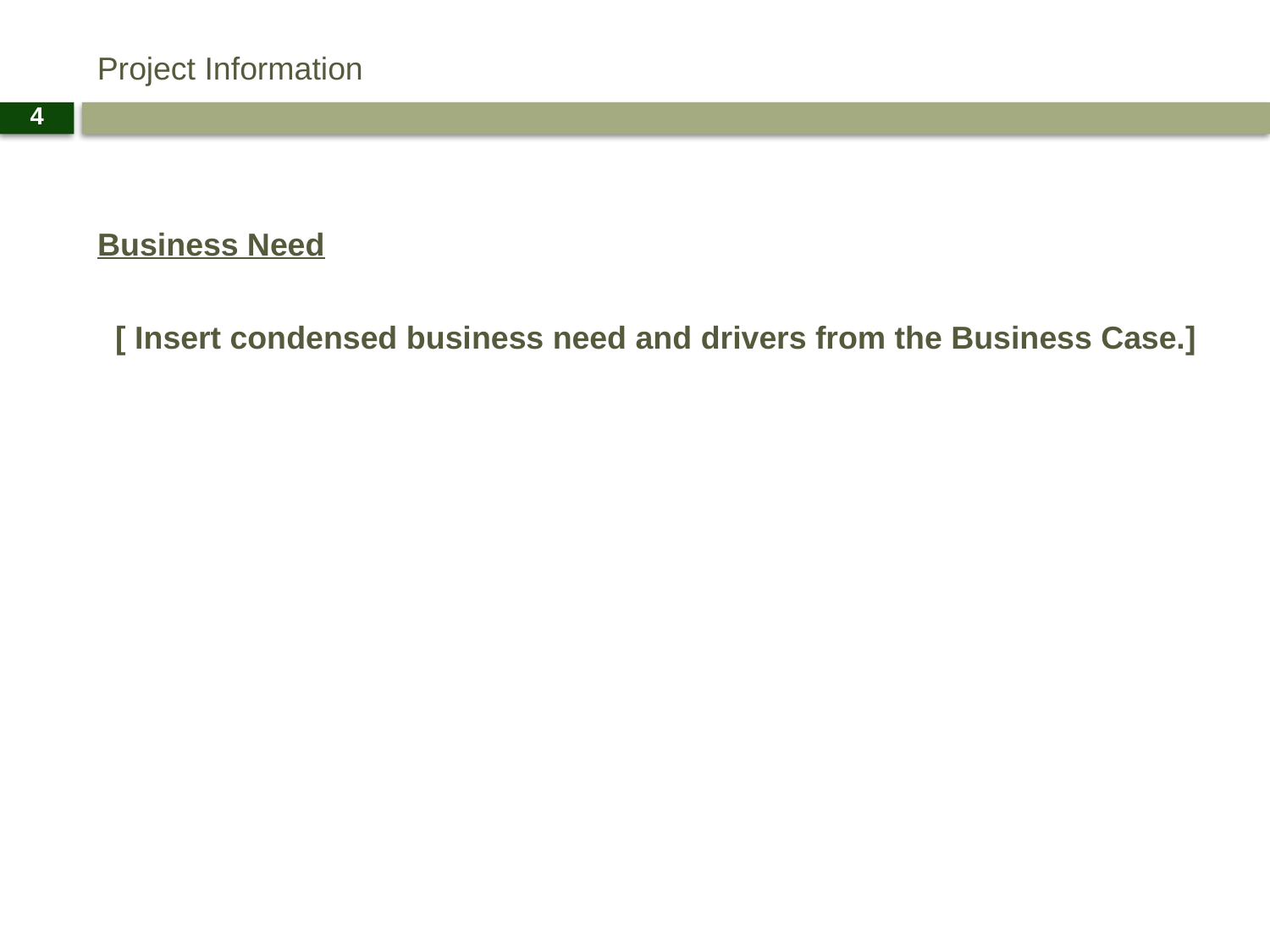

# Project Information
4
Business Need

  [ Insert condensed business need and drivers from the Business Case.]